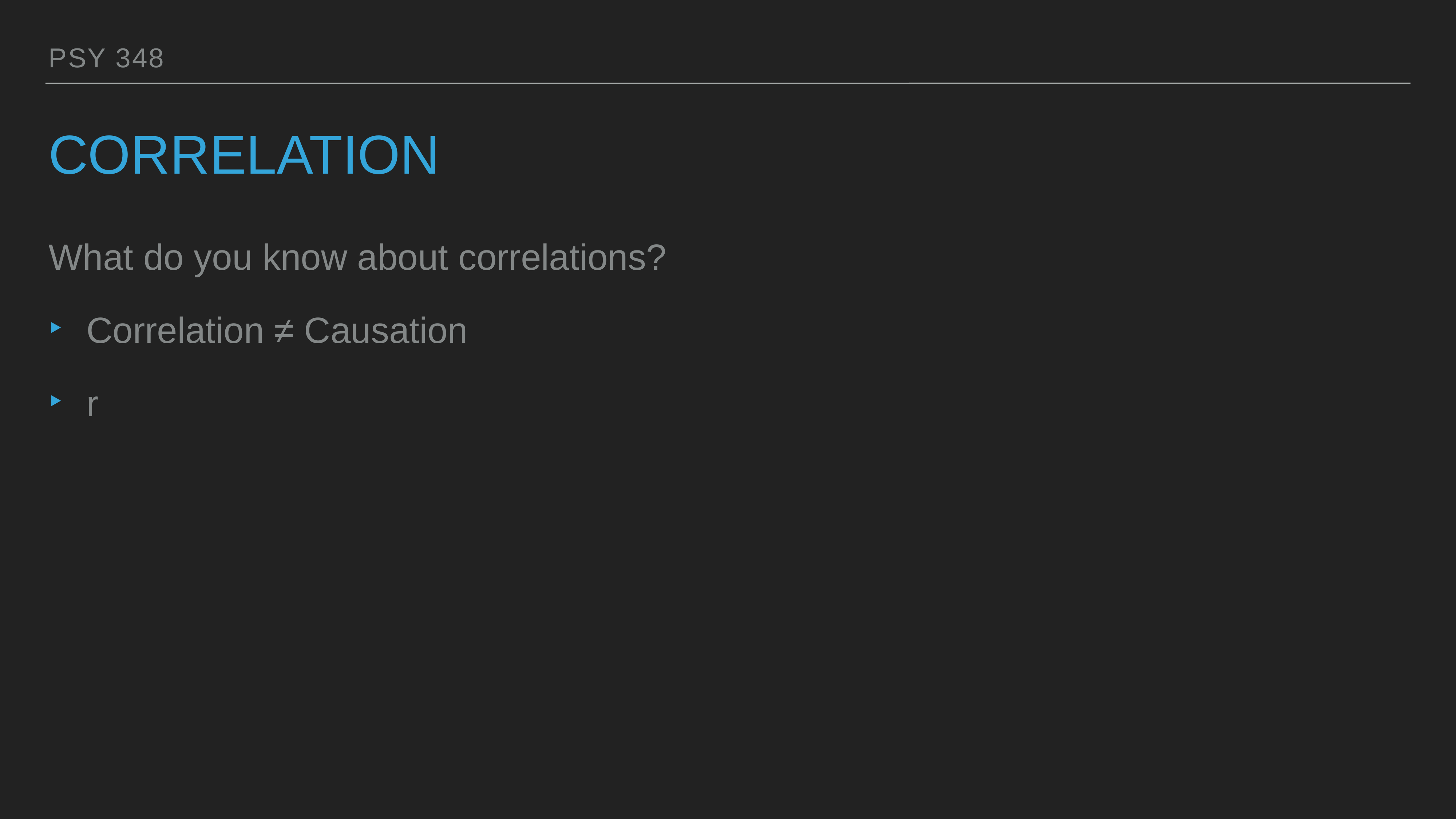

PSY 348
# Correlation
What do you know about correlations?
Correlation ≠ Causation
r